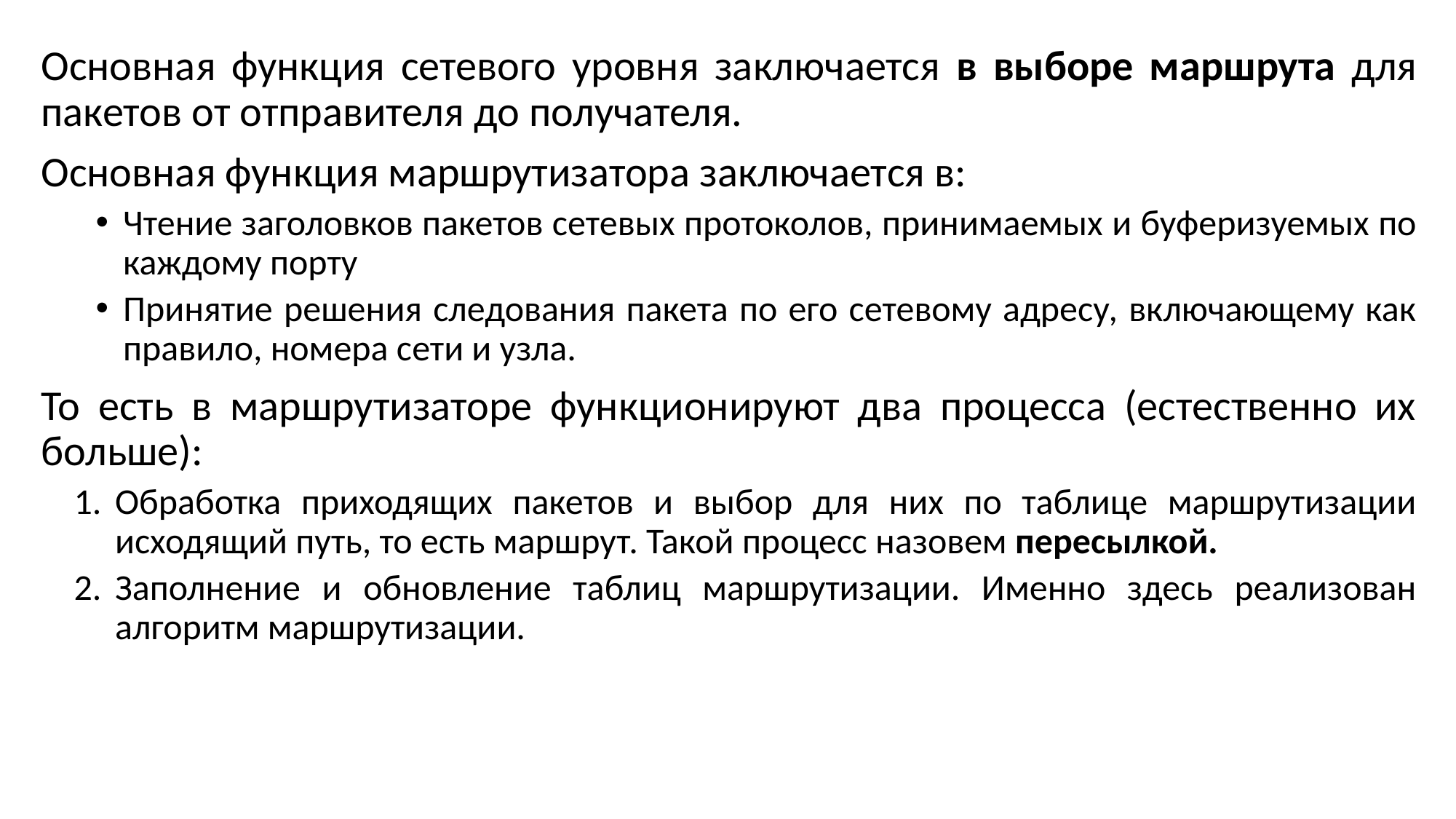

Основная функция сетевого уровня заключается в выборе маршрута для пакетов от отправителя до получателя.
Основная функция маршрутизатора заключается в:
Чтение заголовков пакетов сетевых протоколов, принимаемых и буферизуемых по каждому порту
Принятие решения следования пакета по его сетевому адресу, включающему как правило, номера сети и узла.
То есть в маршрутизаторе функционируют два процесса (естественно их больше):
Обработка приходящих пакетов и выбор для них по таблице маршрутизации исходящий путь, то есть маршрут. Такой процесс назовем пересылкой.
Заполнение и обновление таблиц маршрутизации. Именно здесь реализован алгоритм маршрутизации.